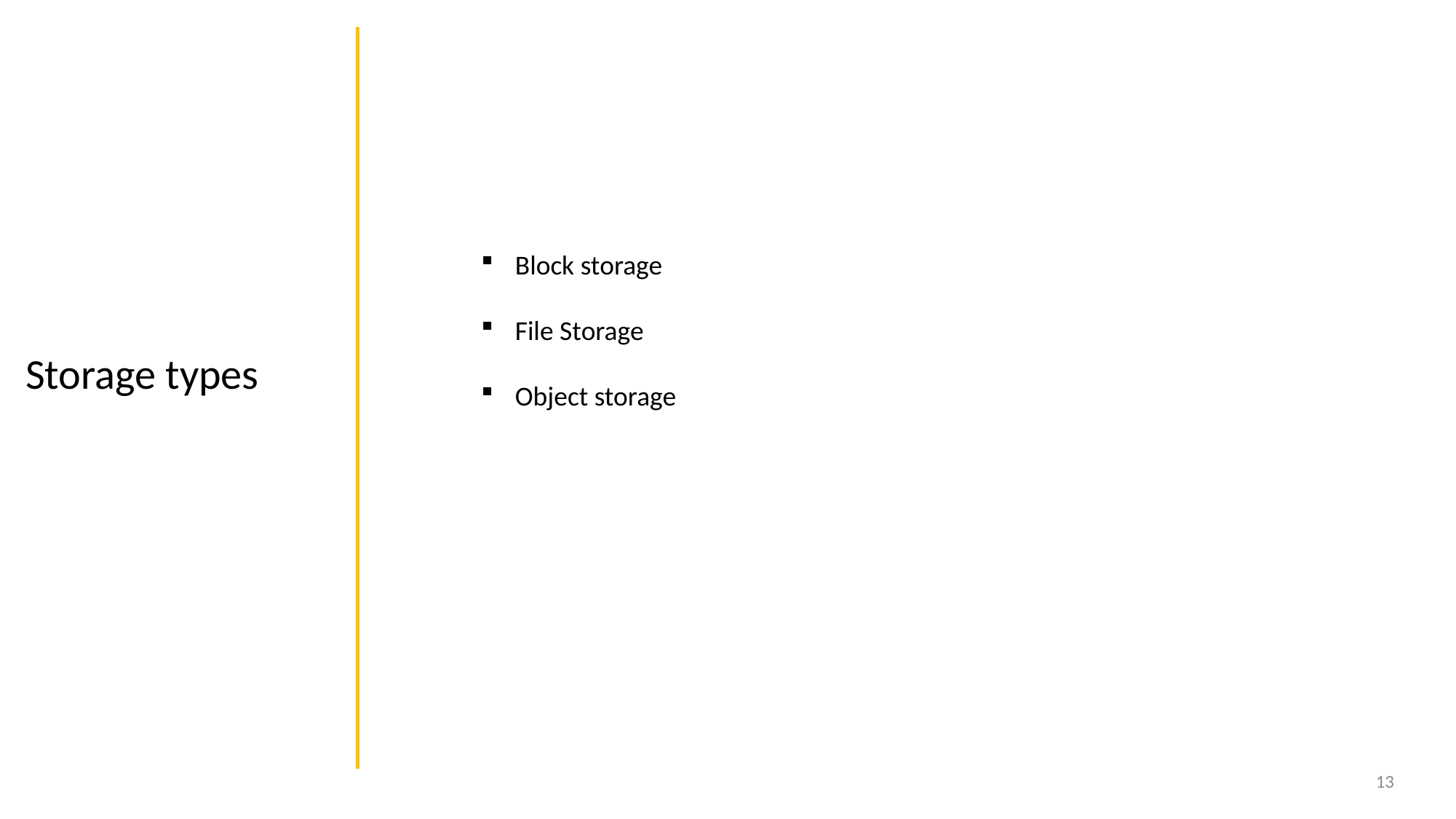

Block storage
File Storage
Object storage

# Storage types
13